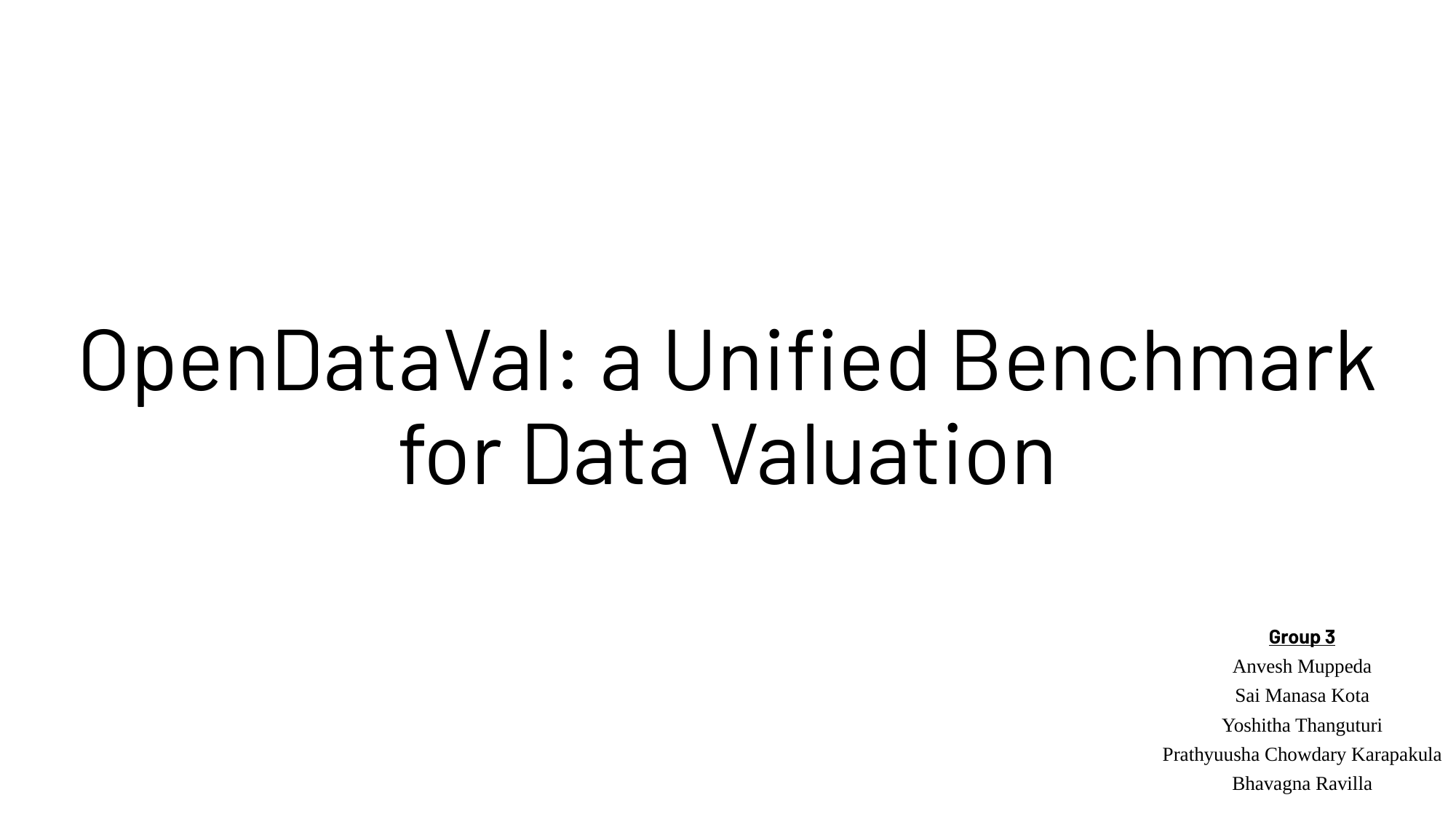

# OpenDataVal: a Unified Benchmark for Data Valuation
Group 3
Anvesh Muppeda
Sai Manasa Kota
Yoshitha Thanguturi
Prathyuusha Chowdary Karapakula
Bhavagna Ravilla